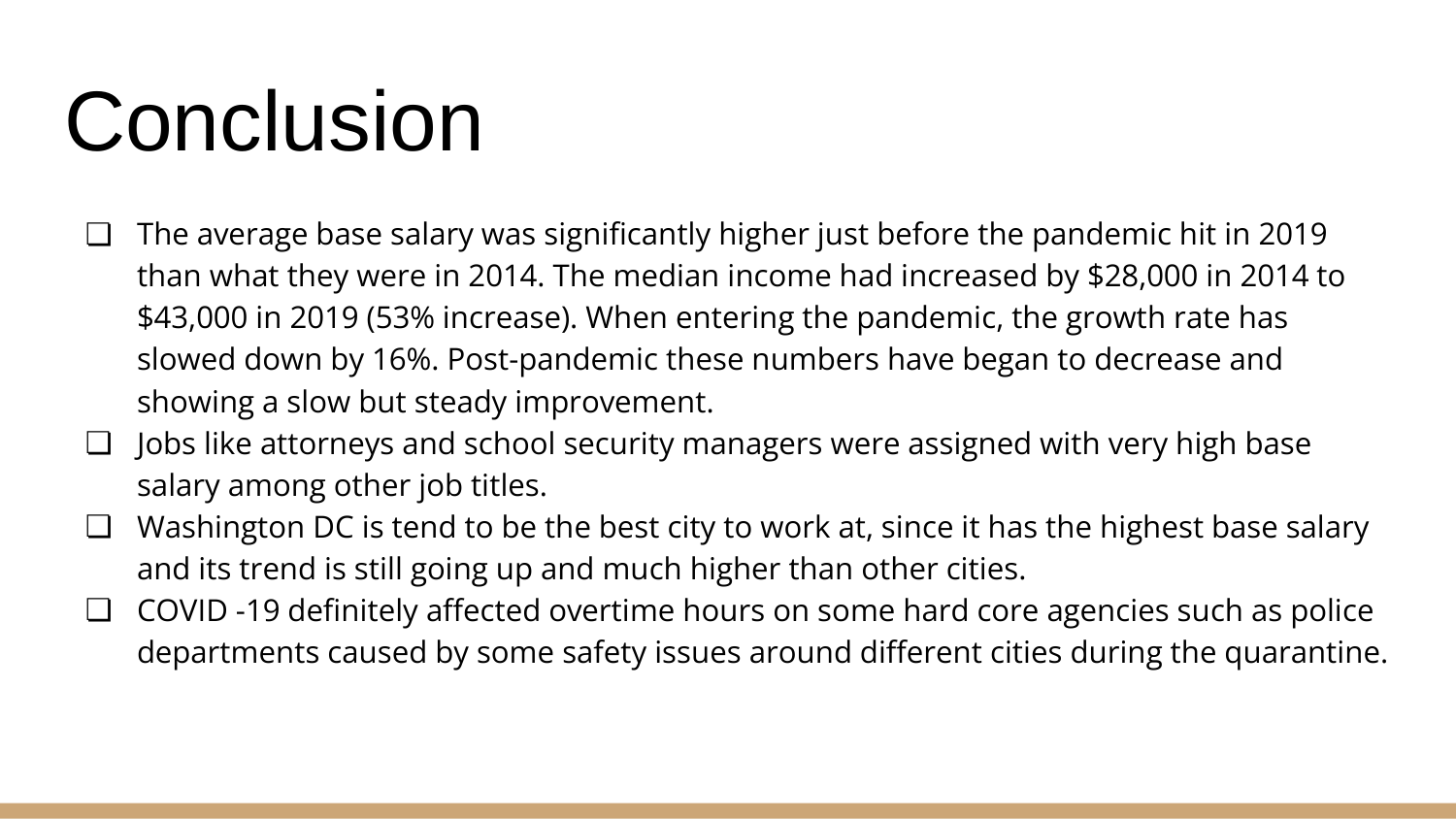

# Conclusion
The average base salary was significantly higher just before the pandemic hit in 2019 than what they were in 2014. The median income had increased by $28,000 in 2014 to $43,000 in 2019 (53% increase). When entering the pandemic, the growth rate has slowed down by 16%. Post-pandemic these numbers have began to decrease and showing a slow but steady improvement.
Jobs like attorneys and school security managers were assigned with very high base salary among other job titles.
Washington DC is tend to be the best city to work at, since it has the highest base salary and its trend is still going up and much higher than other cities.
COVID -19 definitely affected overtime hours on some hard core agencies such as police departments caused by some safety issues around different cities during the quarantine.